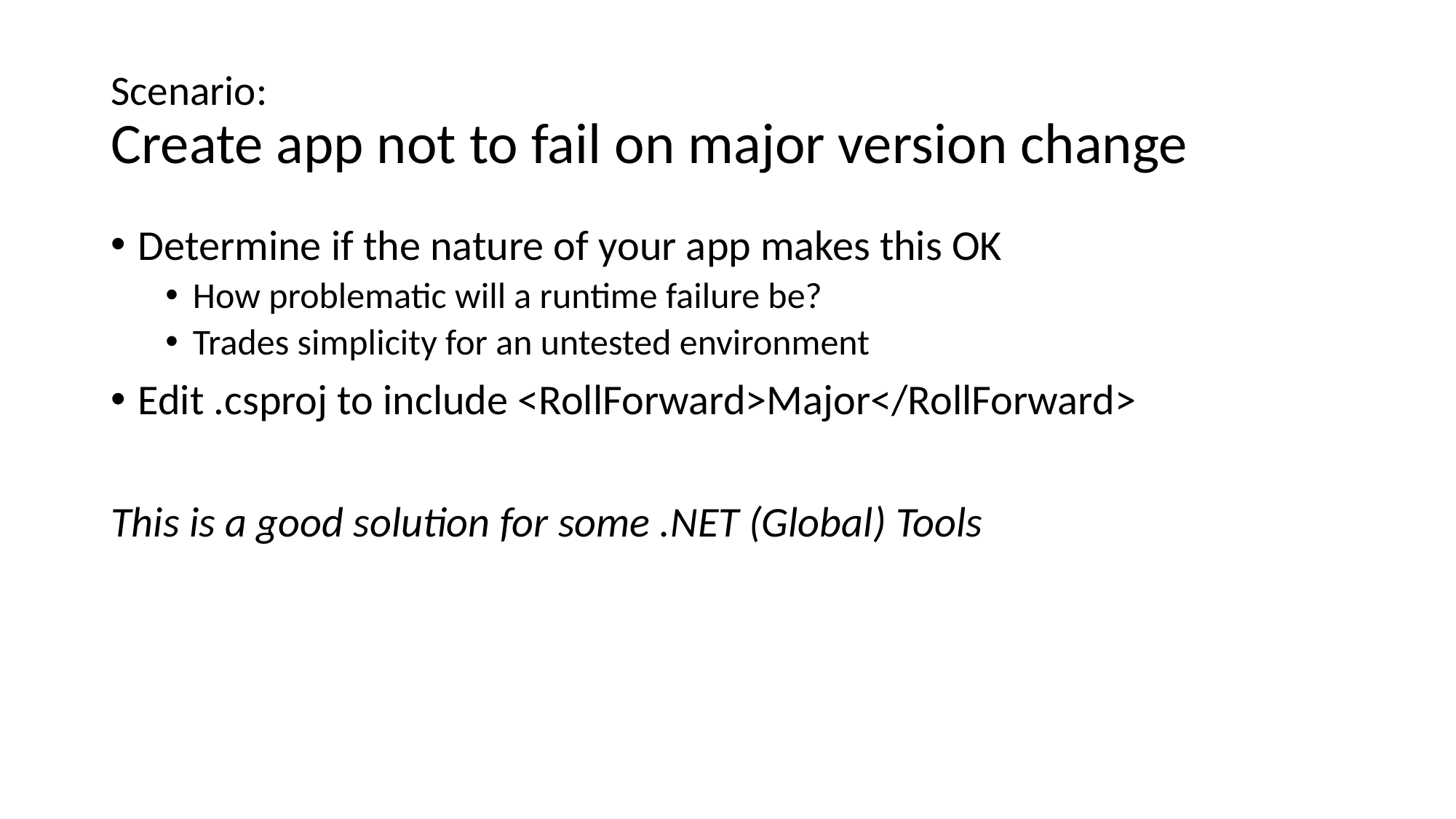

# Scenario: Create app not to fail on major version change
Determine if the nature of your app makes this OK
How problematic will a runtime failure be?
Trades simplicity for an untested environment
Edit .csproj to include <RollForward>Major</RollForward>

This is a good solution for some .NET (Global) Tools